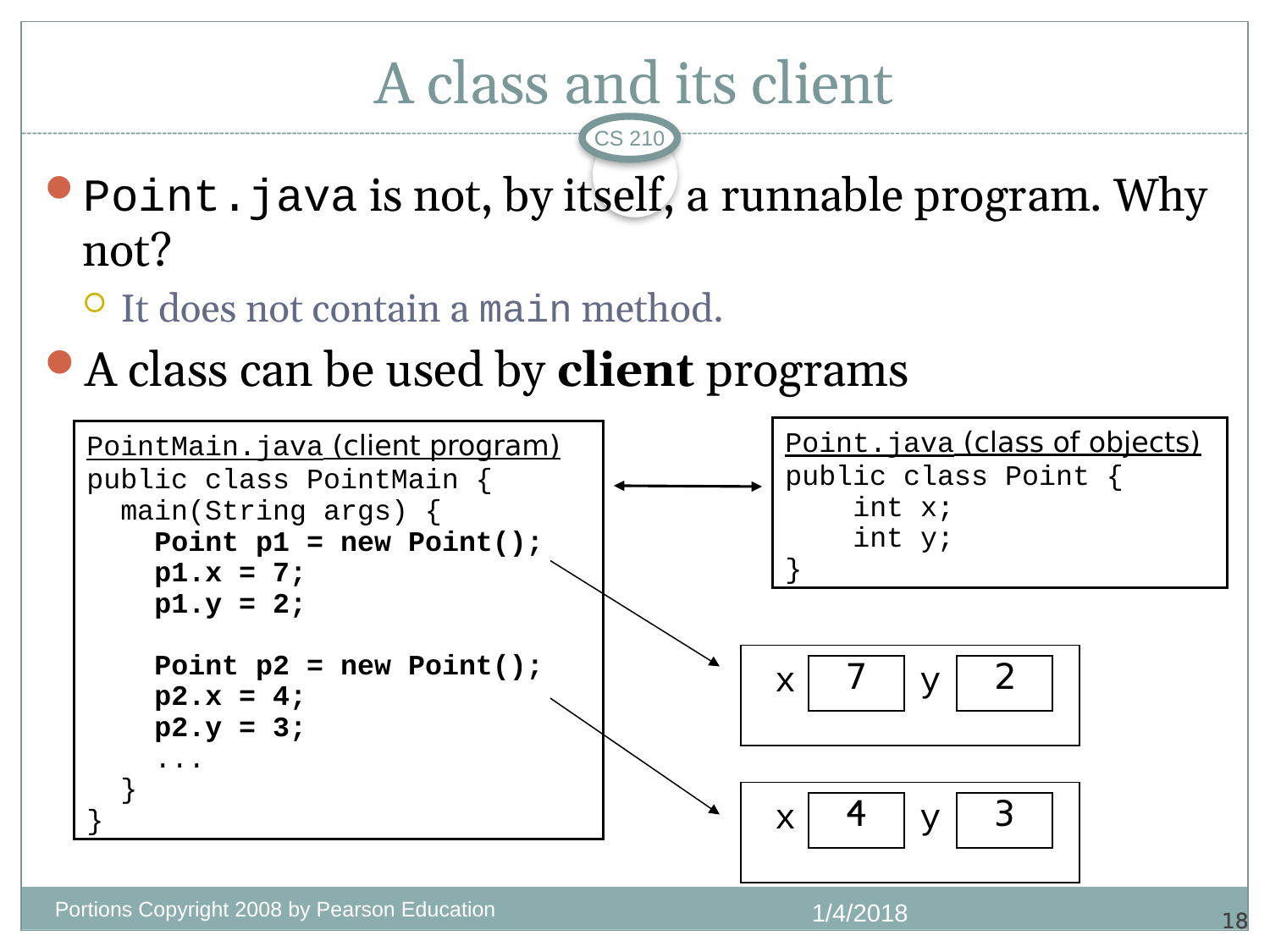

# A class and its client
CS 210
Point.java is not, by itself, a runnable program. Why not?
It does not contain a main method.
A class can be used by client programs

Point.java (class of objects)
public class Point {
    int x;
    int y;
}
PointMain.java (client program)
public class PointMain {
  main(String args) {
    Point p1 = new Point();
    p1.x = 7;
    p1.y = 2;

    Point p2 = new Point();
    p2.x = 4;
    p2.y = 3;
    ...
  }
}

| x | 7 | y | 2 |
| --- | --- | --- | --- |

| x | 4 | y | 3 |
| --- | --- | --- | --- |
Portions Copyright 2008 by Pearson Education
1/4/2018